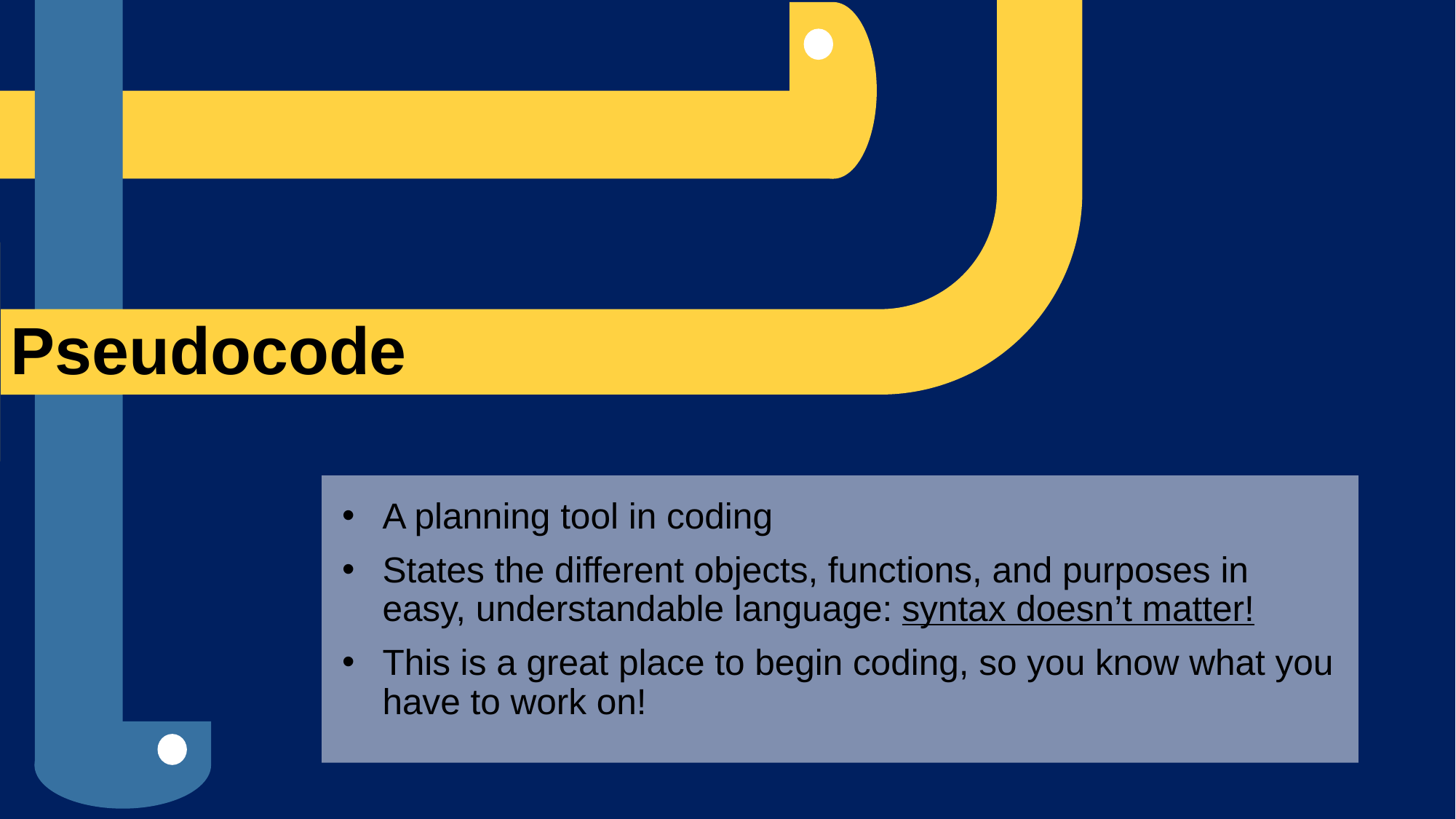

# Pseudocode

A planning tool in coding
States the different objects, functions, and purposes in easy, understandable language: syntax doesn’t matter!
This is a great place to begin coding, so you know what you have to work on!